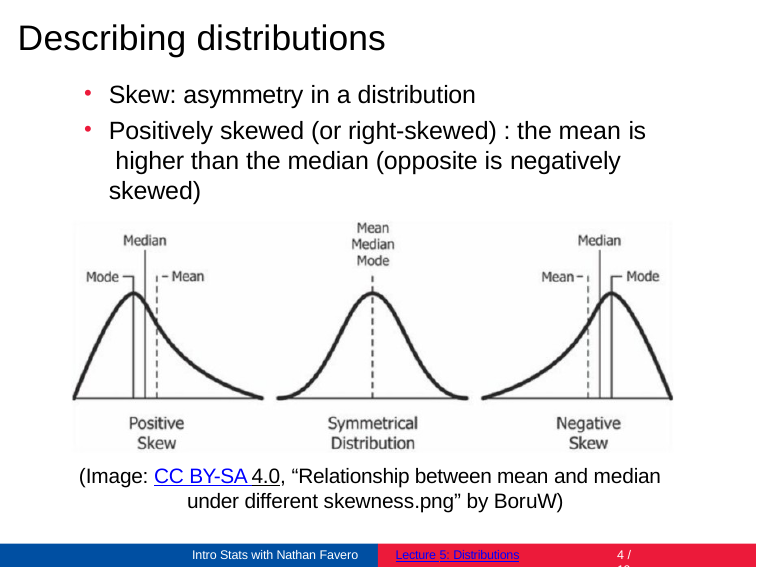

# Describing distributions
Skew: asymmetry in a distribution
Positively skewed (or right-skewed) : the mean is  higher than the median (opposite is negatively  skewed)

(Image: CC BY-SA 4.0, “Relationship between mean and median  under different skewness.png” by BoruW)

Intro Stats with Nathan Favero
Lecture 5: Distributions
4 / 19